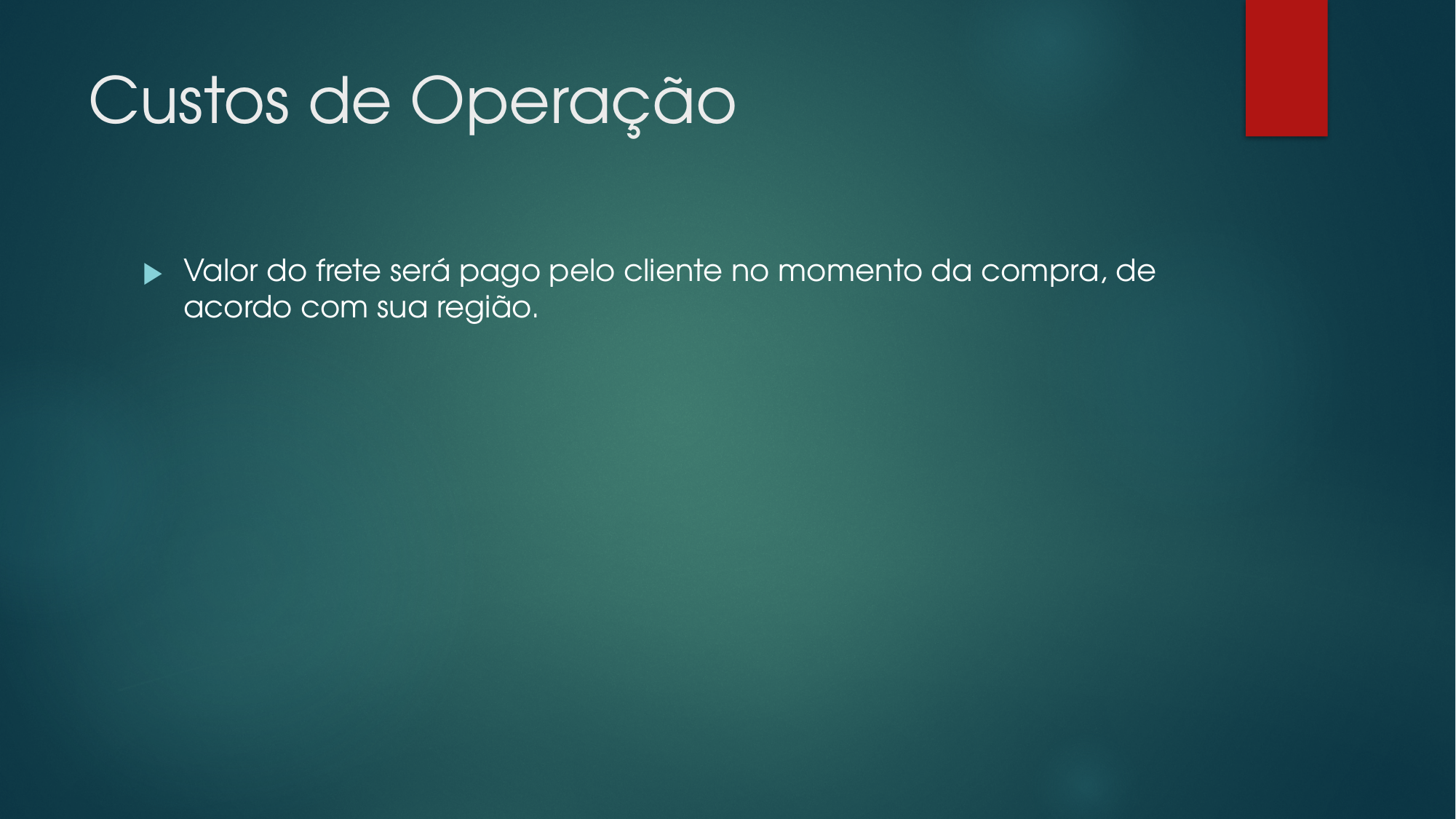

# Custos de Operação
Valor do frete será pago pelo cliente no momento da compra, de acordo com sua região.